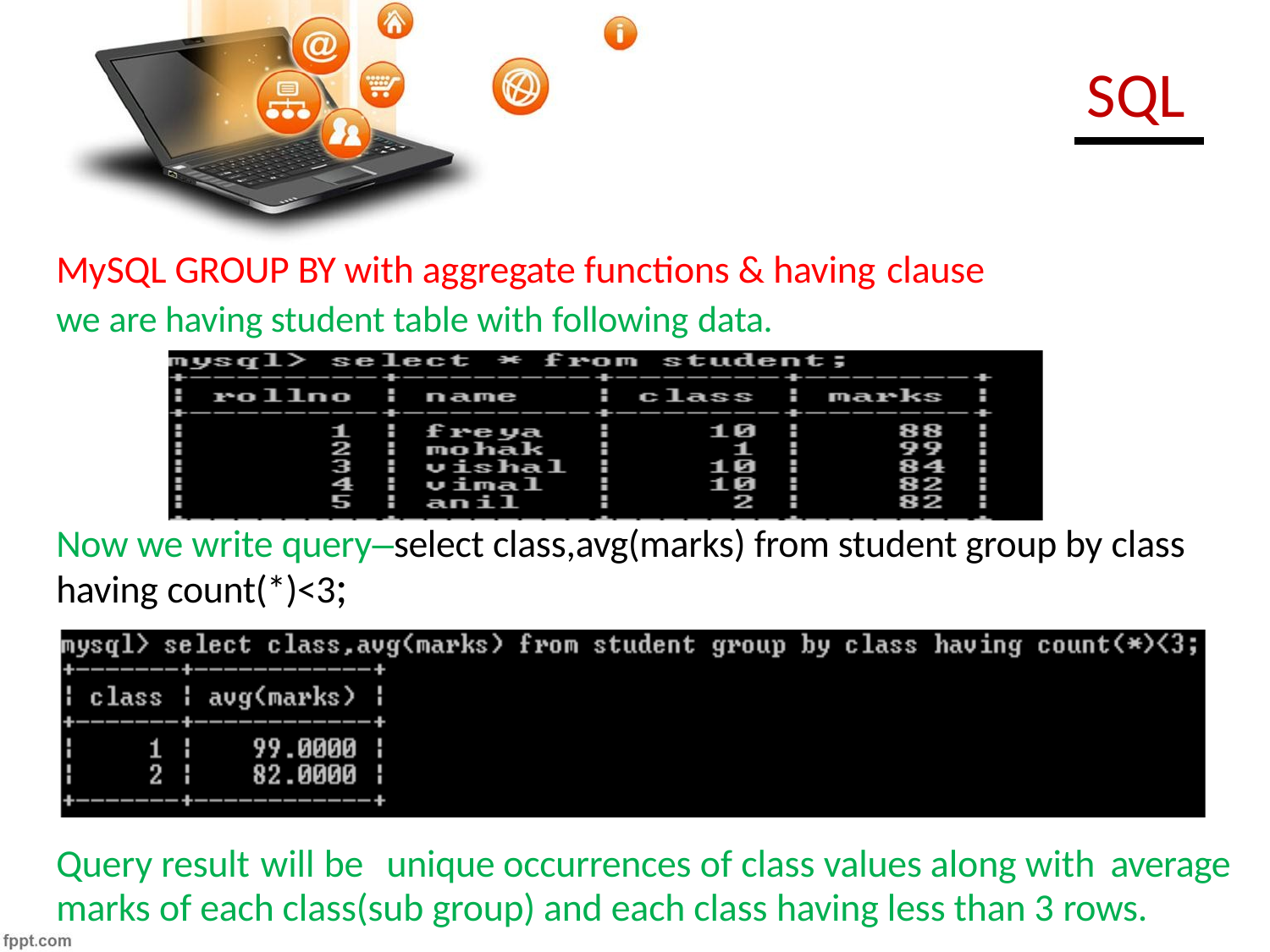

# SQL

MySQL GROUP BY with aggregate functions & having clause
we are having student table with following data.

Now we write query–select class,avg(marks) from student group by class  having count(*)<3;

Query result will be	unique occurrences of class values along with average
marks of each class(sub group) and each class having less than 3 rows.